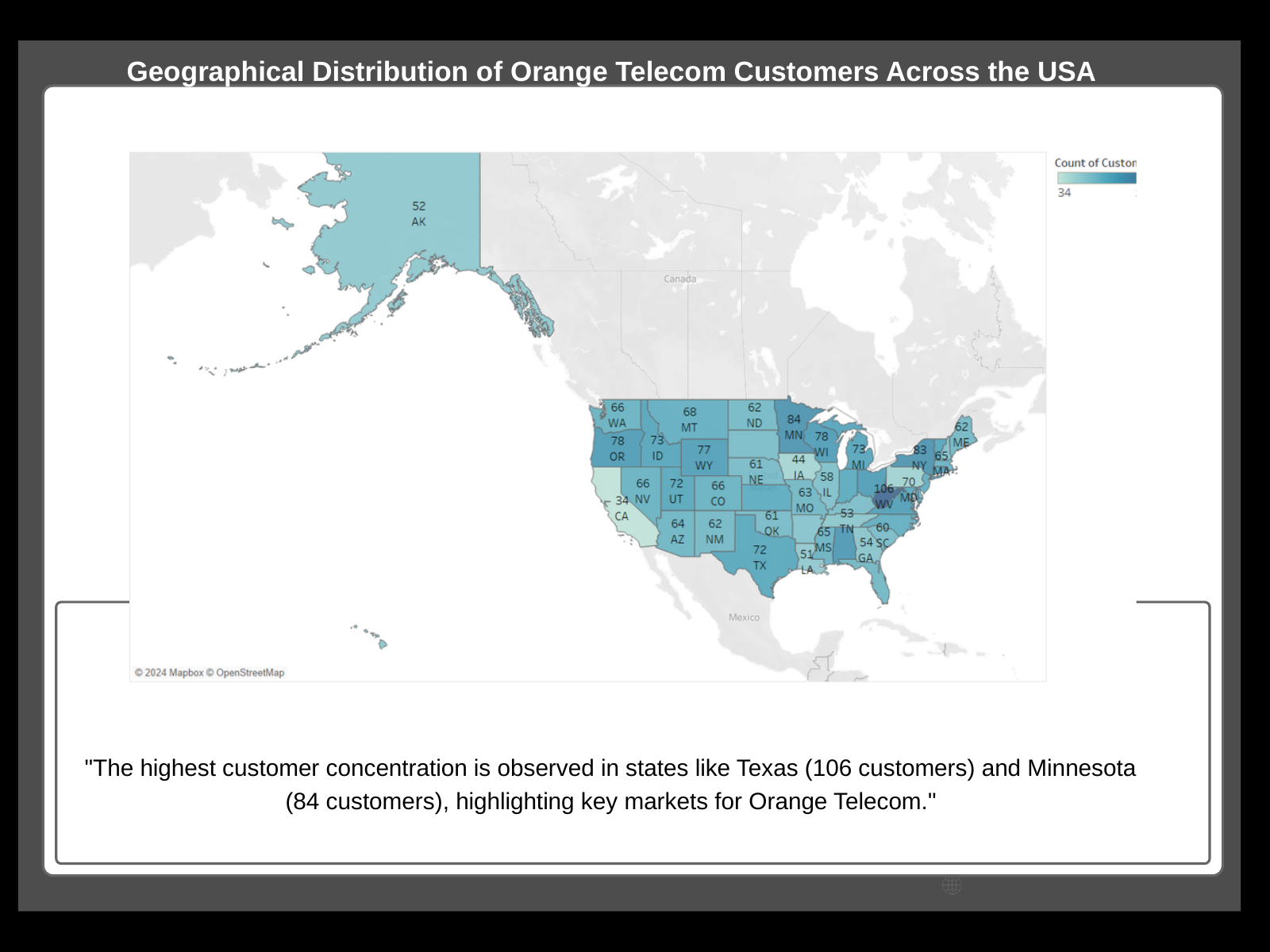

Geographical Distribution of Orange Telecom Customers Across the USA

"The highest customer concentration is observed in states like Texas (106 customers) and Minnesota (84 customers), highlighting key markets for Orange Telecom."